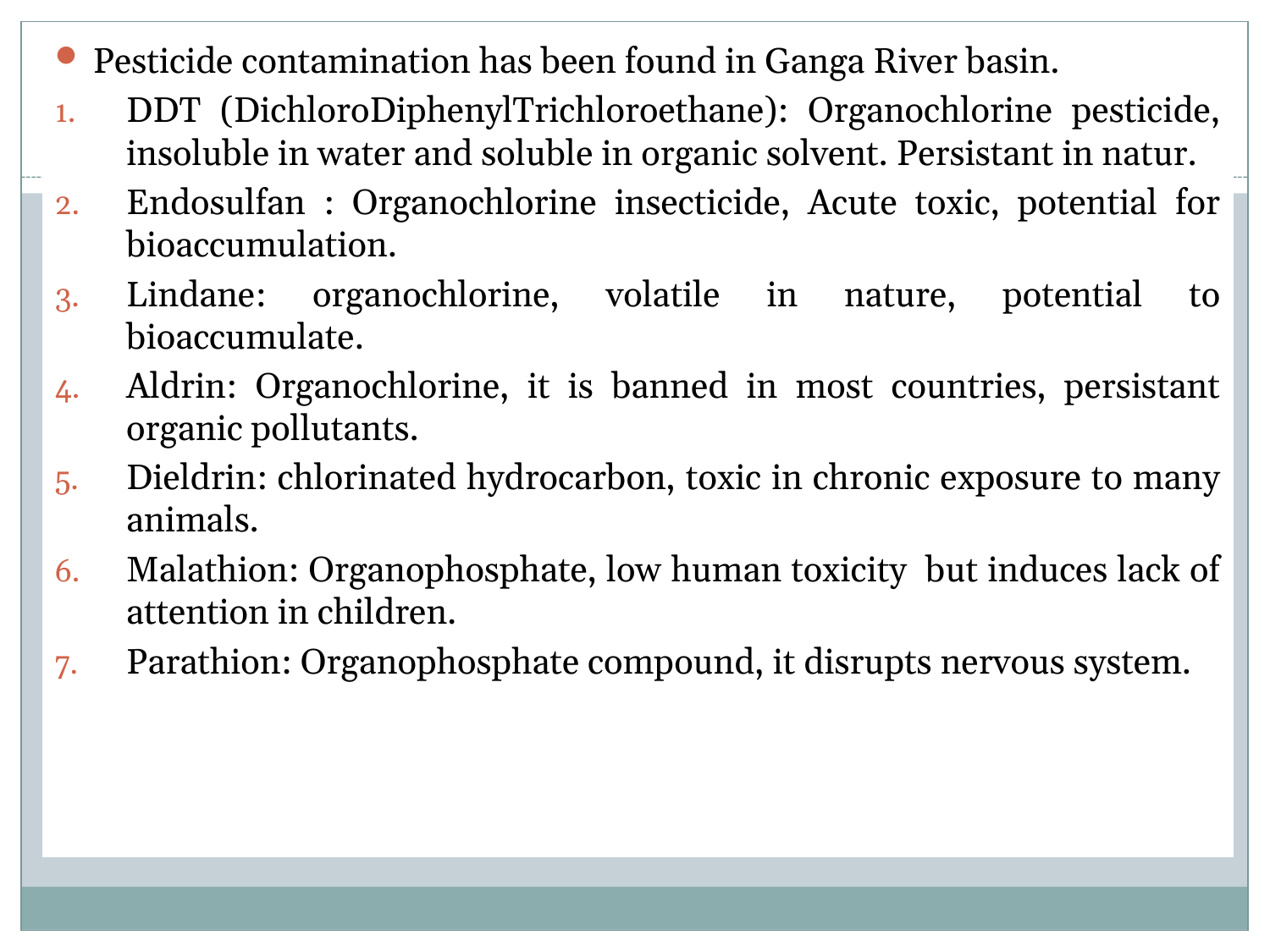

Pesticide contamination has been found in Ganga River basin.
DDT (DichloroDiphenylTrichloroethane): Organochlorine pesticide, insoluble in water and soluble in organic solvent. Persistant in natur.
Endosulfan : Organochlorine insecticide, Acute toxic, potential for bioaccumulation.
Lindane: organochlorine, volatile in nature, potential to bioaccumulate.
Aldrin: Organochlorine, it is banned in most countries, persistant organic pollutants.
Dieldrin: chlorinated hydrocarbon, toxic in chronic exposure to many animals.
Malathion: Organophosphate, low human toxicity  but induces lack of attention in children.
Parathion: Organophosphate compound, it disrupts nervous system.